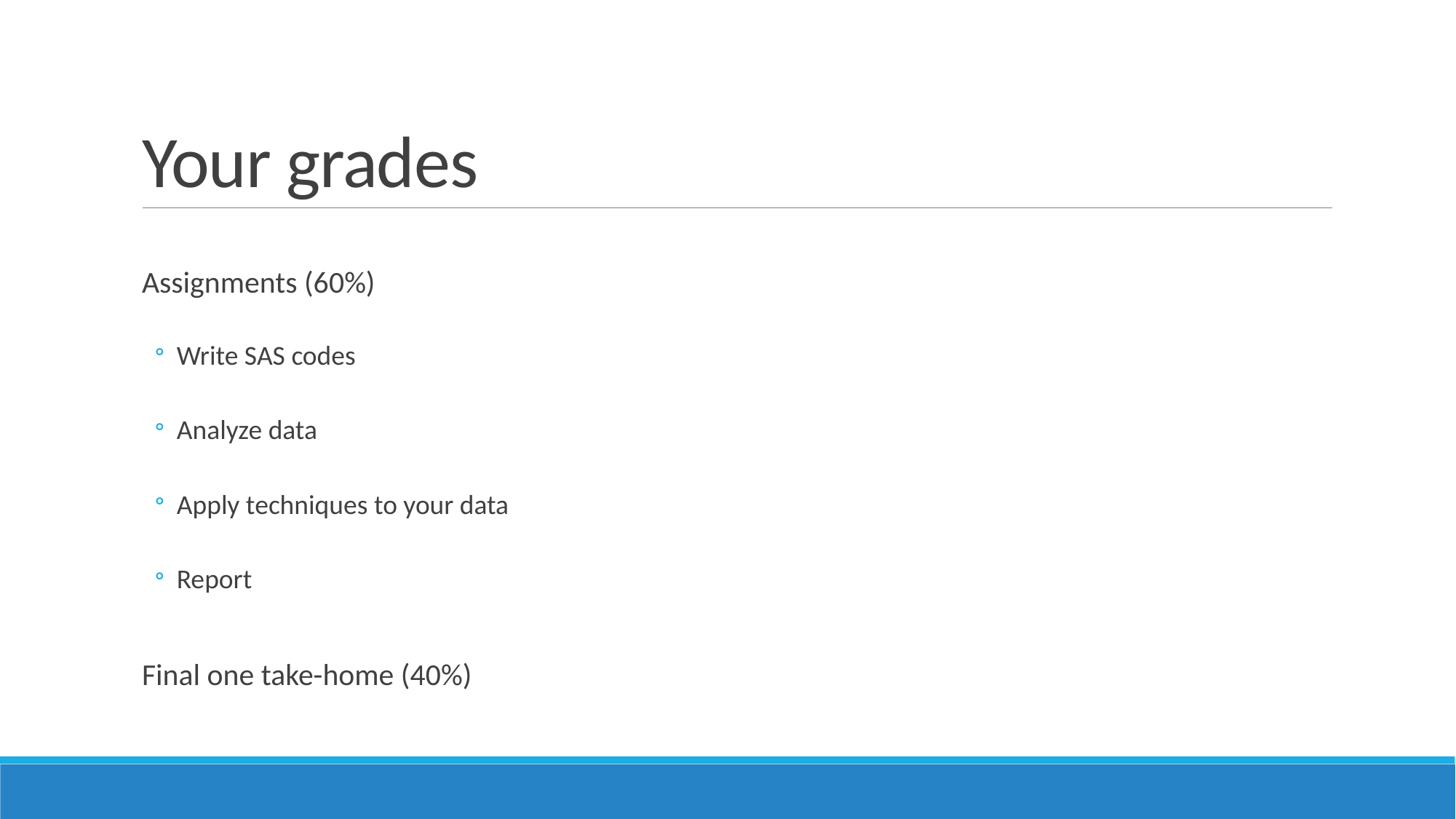

# Your grades
Assignments (60%)
Write SAS codes
Analyze data
Apply techniques to your data
Report
Final one take-home (40%)